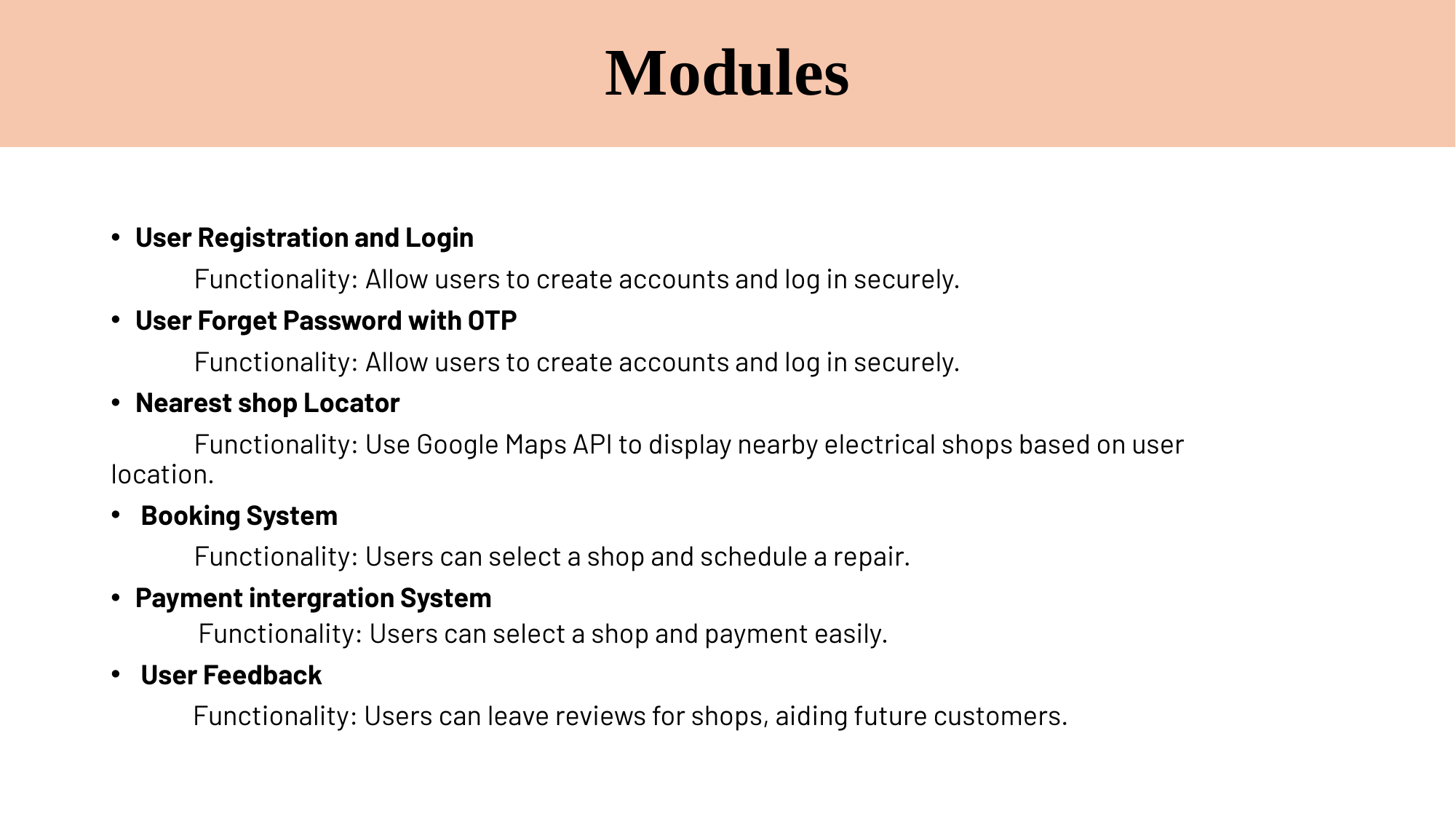

# Modules
User Registration and Login
	Functionality: Allow users to create accounts and log in securely.
User Forget Password with OTP
	Functionality: Allow users to create accounts and log in securely.
Nearest shop Locator
	Functionality: Use Google Maps API to display nearby electrical shops based on user 	location.
 Booking System
	Functionality: Users can select a shop and schedule a repair.
Payment intergration System
       Functionality: Users can select a shop and payment easily.
 User Feedback
               Functionality: Users can leave reviews for shops, aiding future customers.